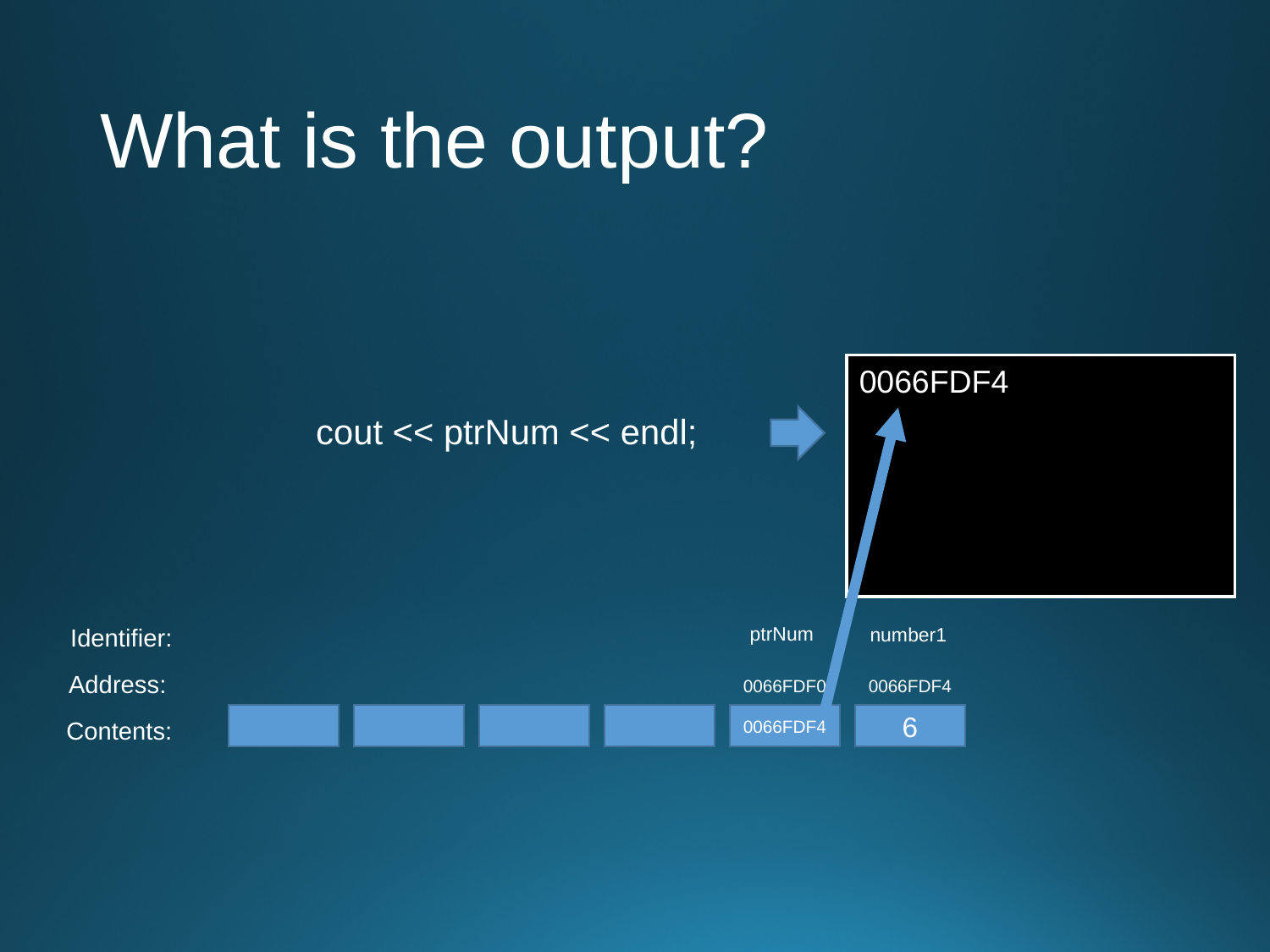

# What is the output?
0066FDF4

cout << ptrNum << endl;
ptrNum
Identifier:
number1
Address:

0066FDF0
0066FDF4
0066FDF4
6
Contents: